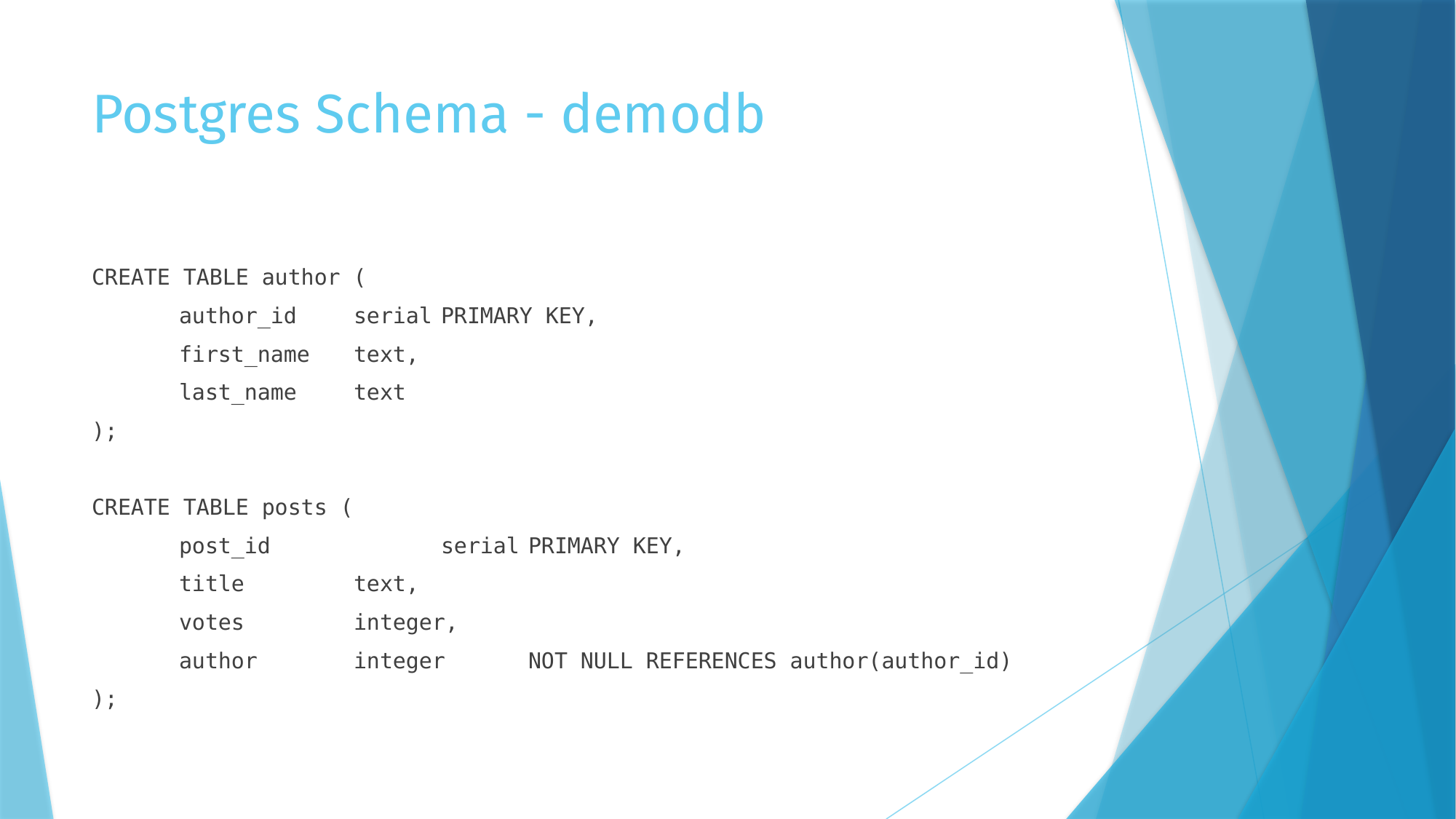

# Postgres Schema - demodb
CREATE TABLE author (
	author_id	serial	PRIMARY KEY,
	first_name	text,
	last_name	text
);

CREATE TABLE posts (
	post_id		serial	PRIMARY KEY,
	title		text,
	votes		integer,
	author		integer	NOT NULL REFERENCES author(author_id)
);